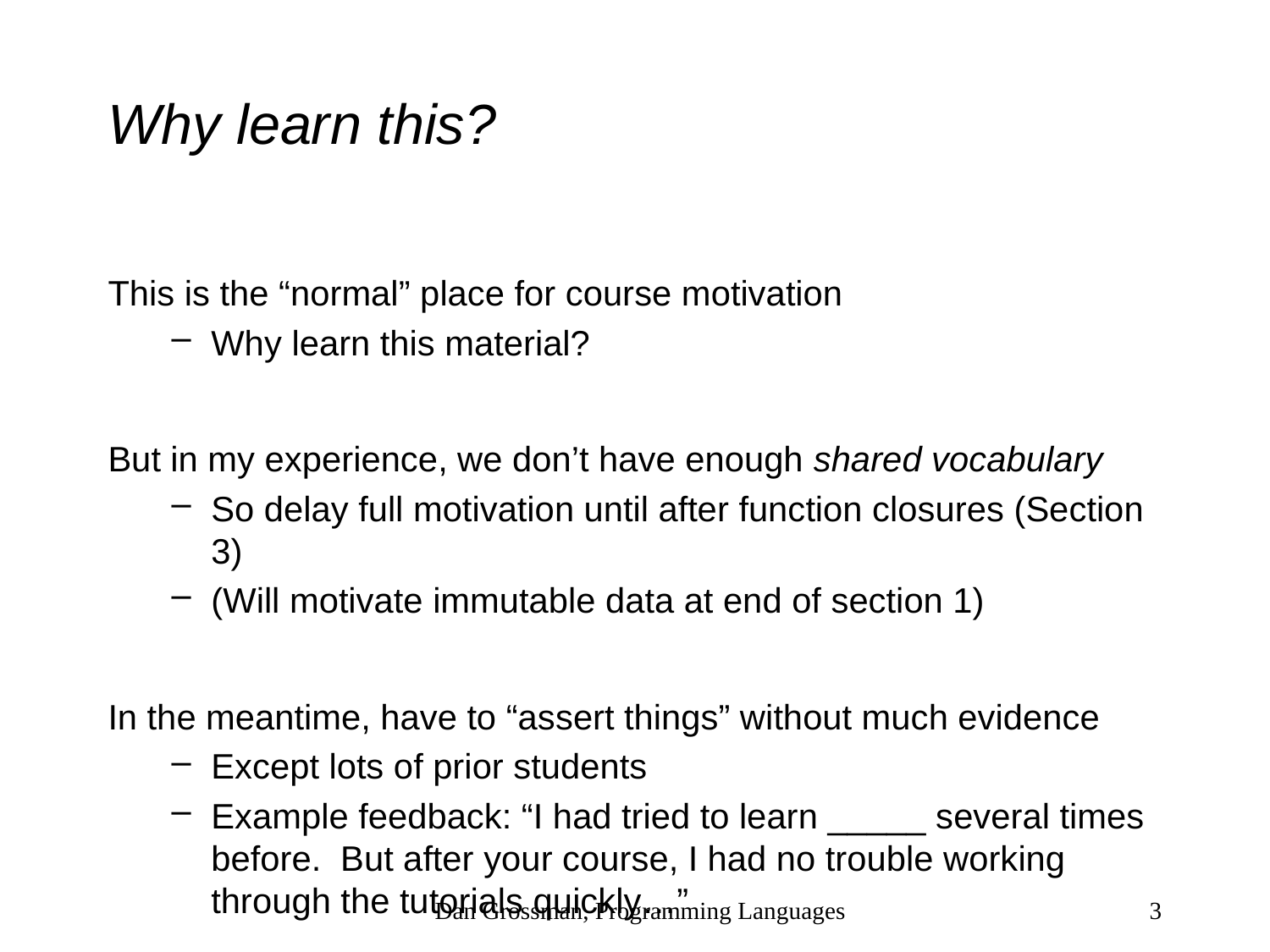

# Why learn this?
This is the “normal” place for course motivation
Why learn this material?

But in my experience, we don’t have enough shared vocabulary
So delay full motivation until after function closures (Section 3)
(Will motivate immutable data at end of section 1)

In the meantime, have to “assert things” without much evidence
Except lots of prior students
Example feedback: “I had tried to learn _____ several times before.  But after your course, I had no trouble working through the tutorials quickly…”
Dan Grossman, Programming Languages
3